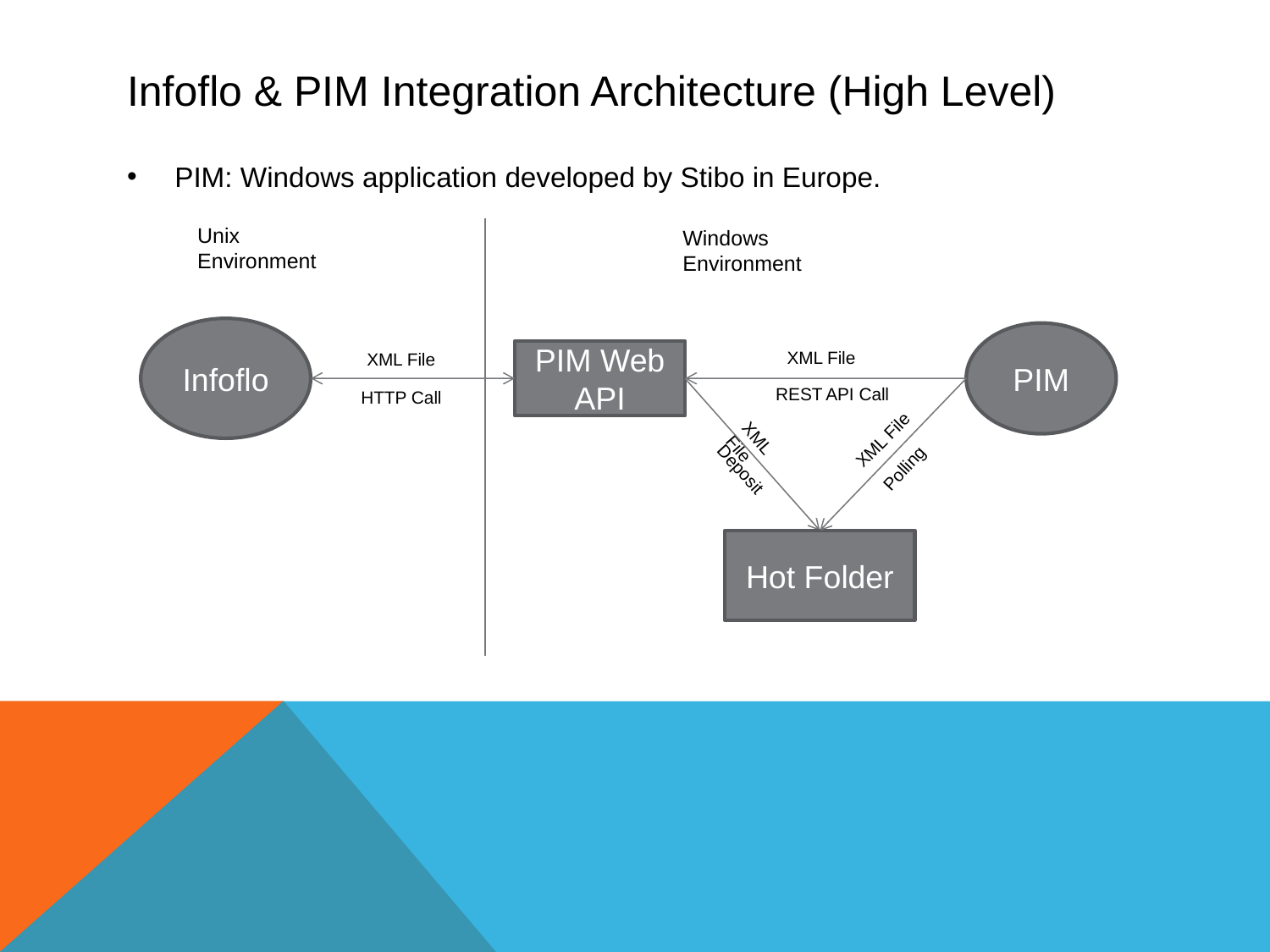

# Infoflo & PIM Integration Architecture (High Level)
PIM: Windows application developed by Stibo in Europe.

Unix Environment
Windows Environment
Infoflo
PIM
XML File
PIM Web API
XML File
REST API Call
HTTP Call
XML File
XML File
Polling
Deposit
Hot Folder